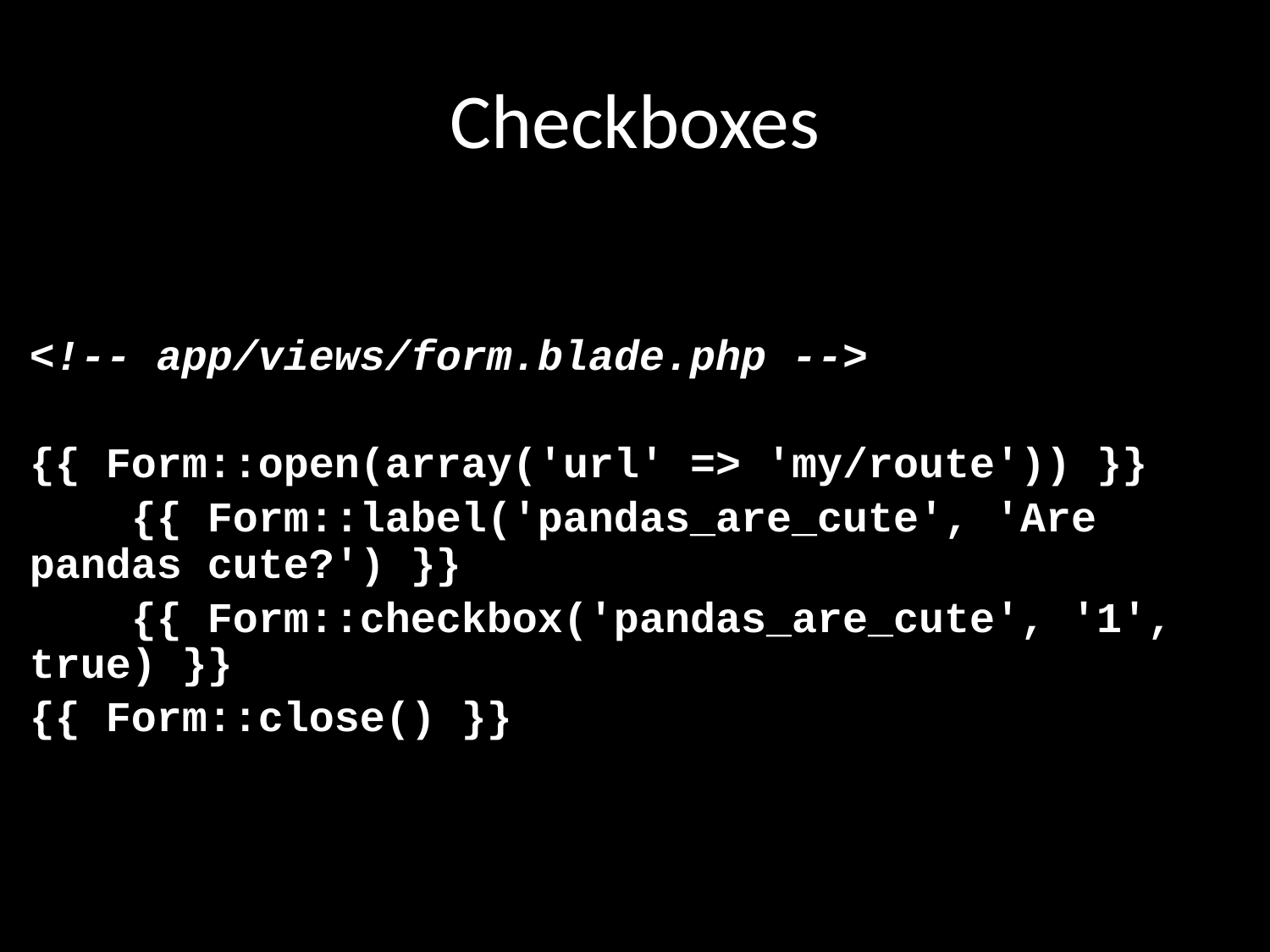

# Checkboxes

<!-- app/views/form.blade.php -->

{{ Form::open(array('url' => 'my/route')) }}
    {{ Form::label('pandas_are_cute', 'Are pandas cute?') }}
    {{ Form::checkbox('pandas_are_cute', '1', true) }}
{{ Form::close() }}